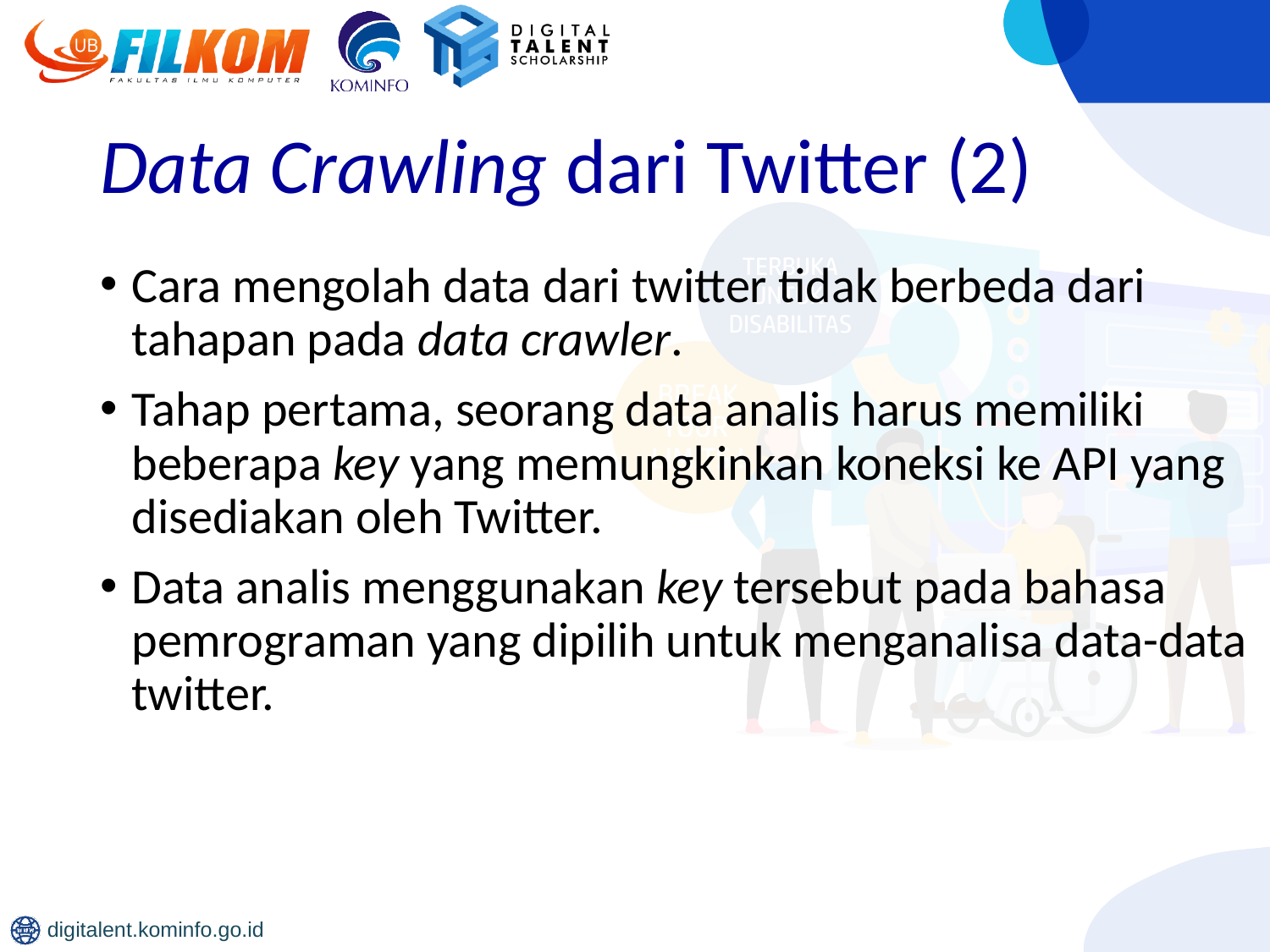

# Data Crawling dari Twitter (2)
Cara mengolah data dari twitter tidak berbeda dari tahapan pada data crawler.
Tahap pertama, seorang data analis harus memiliki beberapa key yang memungkinkan koneksi ke API yang disediakan oleh Twitter.
Data analis menggunakan key tersebut pada bahasa pemrograman yang dipilih untuk menganalisa data-data twitter.